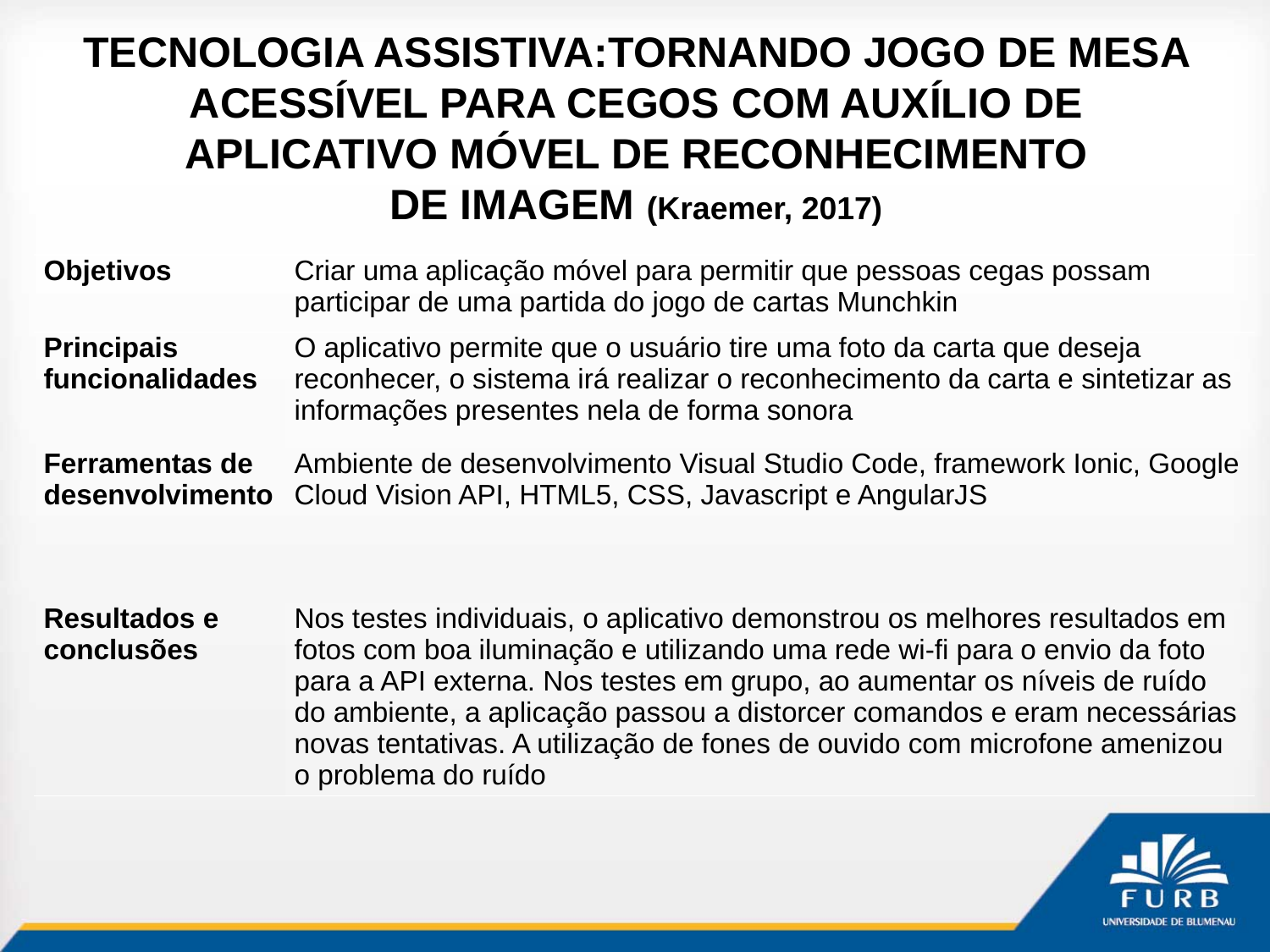

# TECNOLOGIA ASSISTIVA:TORNANDO JOGO DE MESA ACESSÍVEL PARA CEGOS COM AUXÍLIO DE APLICATIVO MÓVEL DE RECONHECIMENTO DE IMAGEM (Kraemer, 2017)
| Objetivos | Criar uma aplicação móvel para permitir que pessoas cegas possam participar de uma partida do jogo de cartas Munchkin |
| --- | --- |
| Principais funcionalidades | O aplicativo permite que o usuário tire uma foto da carta que deseja reconhecer, o sistema irá realizar o reconhecimento da carta e sintetizar as informações presentes nela de forma sonora |
| Ferramentas de desenvolvimento | Ambiente de desenvolvimento Visual Studio Code, framework Ionic, Google Cloud Vision API, HTML5, CSS, Javascript e AngularJS |
| Resultados e conclusões | Nos testes individuais, o aplicativo demonstrou os melhores resultados em fotos com boa iluminação e utilizando uma rede wi-fi para o envio da foto para a API externa. Nos testes em grupo, ao aumentar os níveis de ruído do ambiente, a aplicação passou a distorcer comandos e eram necessárias novas tentativas. A utilização de fones de ouvido com microfone amenizou o problema do ruído |